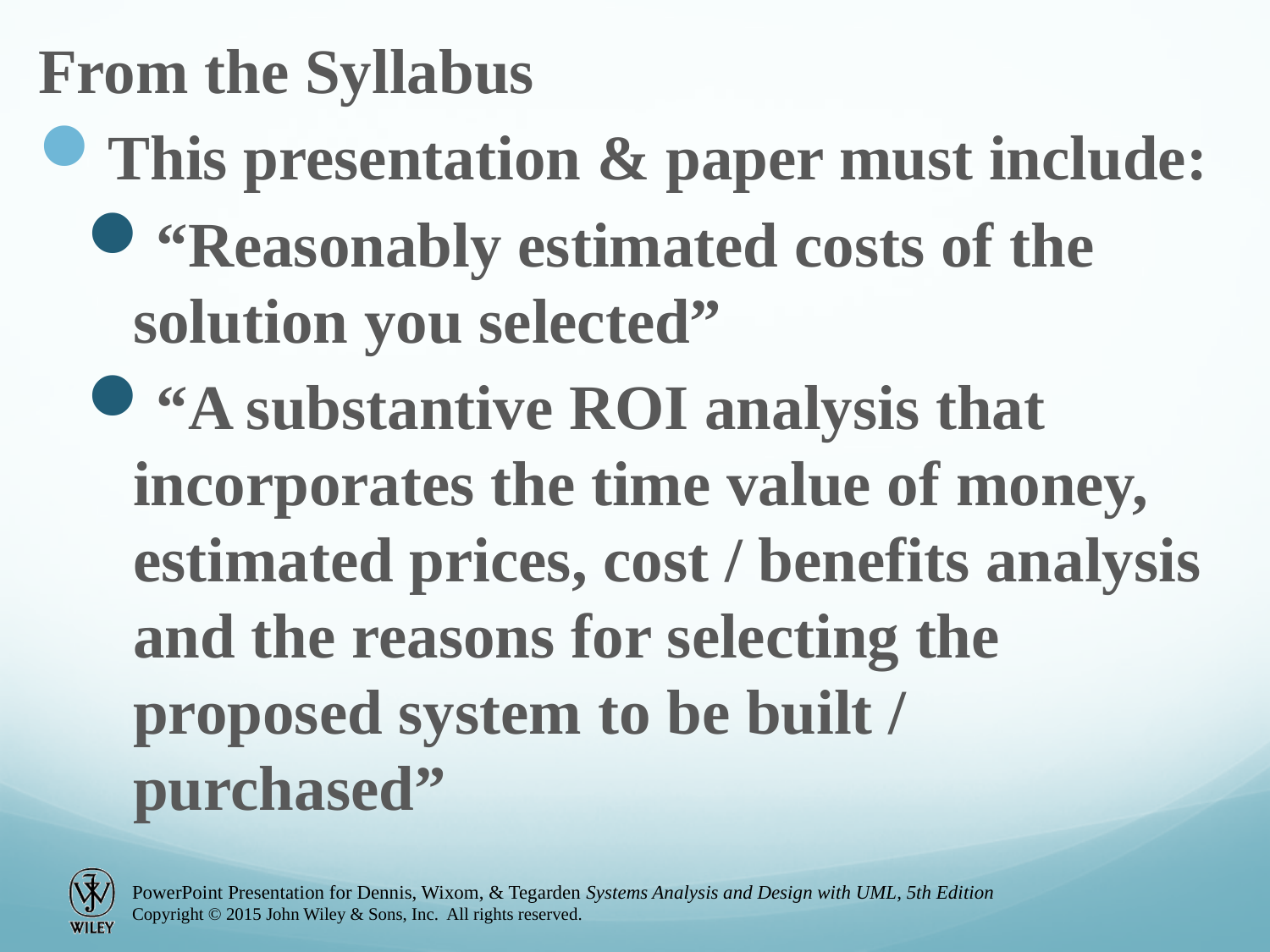

From the Syllabus
This presentation & paper must include:
“Reasonably estimated costs of the solution you selected”
“A substantive ROI analysis that incorporates the time value of money, estimated prices, cost / benefits analysis and the reasons for selecting the proposed system to be built / purchased”